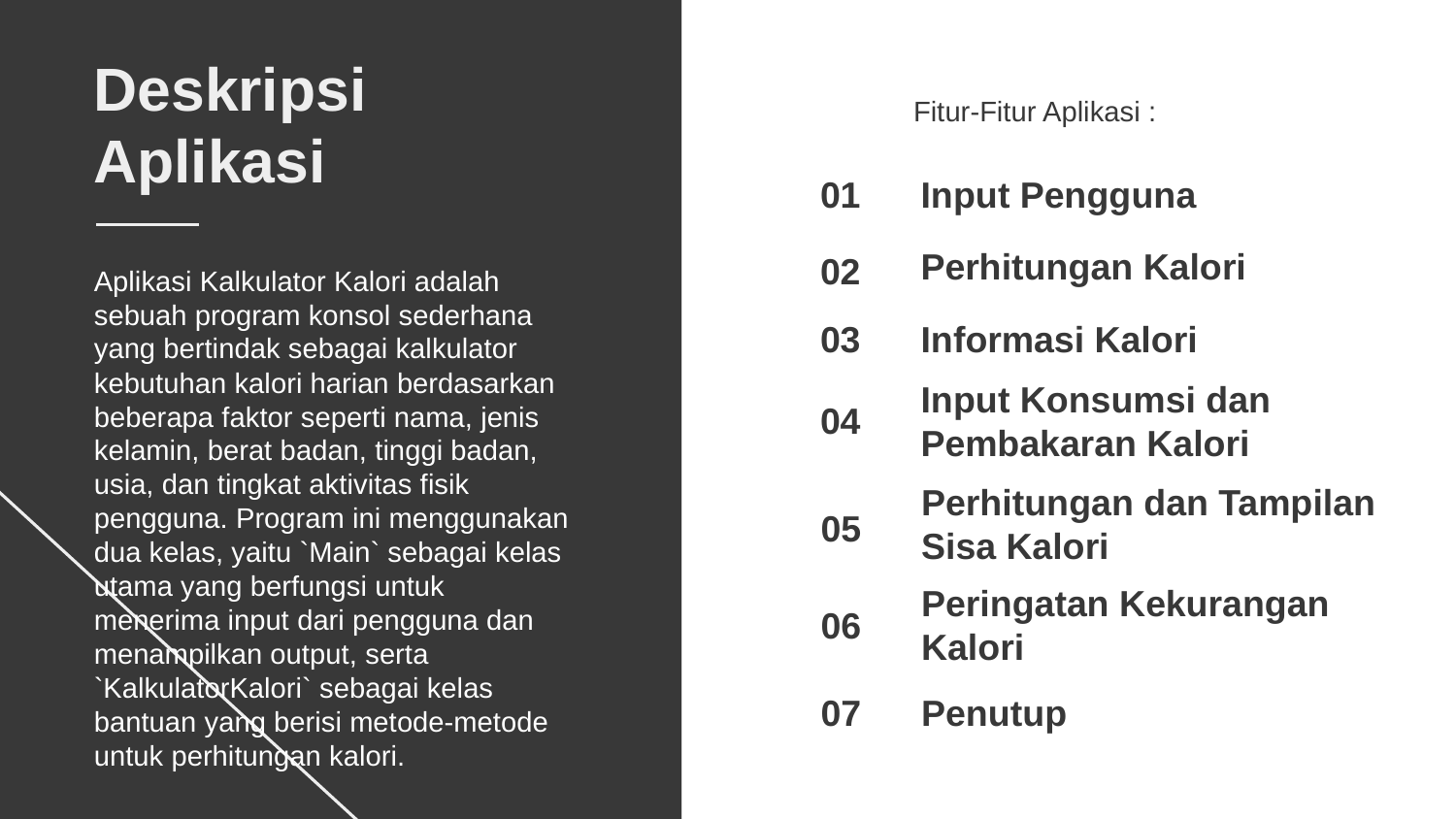

Fitur-Fitur Aplikasi :
Deskripsi Aplikasi
Input Pengguna
01
# Perhitungan Kalori
02
Aplikasi Kalkulator Kalori adalah sebuah program konsol sederhana yang bertindak sebagai kalkulator kebutuhan kalori harian berdasarkan beberapa faktor seperti nama, jenis kelamin, berat badan, tinggi badan, usia, dan tingkat aktivitas fisik pengguna. Program ini menggunakan dua kelas, yaitu `Main` sebagai kelas utama yang berfungsi untuk menerima input dari pengguna dan menampilkan output, serta `KalkulatorKalori` sebagai kelas bantuan yang berisi metode-metode untuk perhitungan kalori.
Informasi Kalori
03
Input Konsumsi dan Pembakaran Kalori
04
Perhitungan dan Tampilan Sisa Kalori
05
Peringatan Kekurangan Kalori
06
Penutup
07